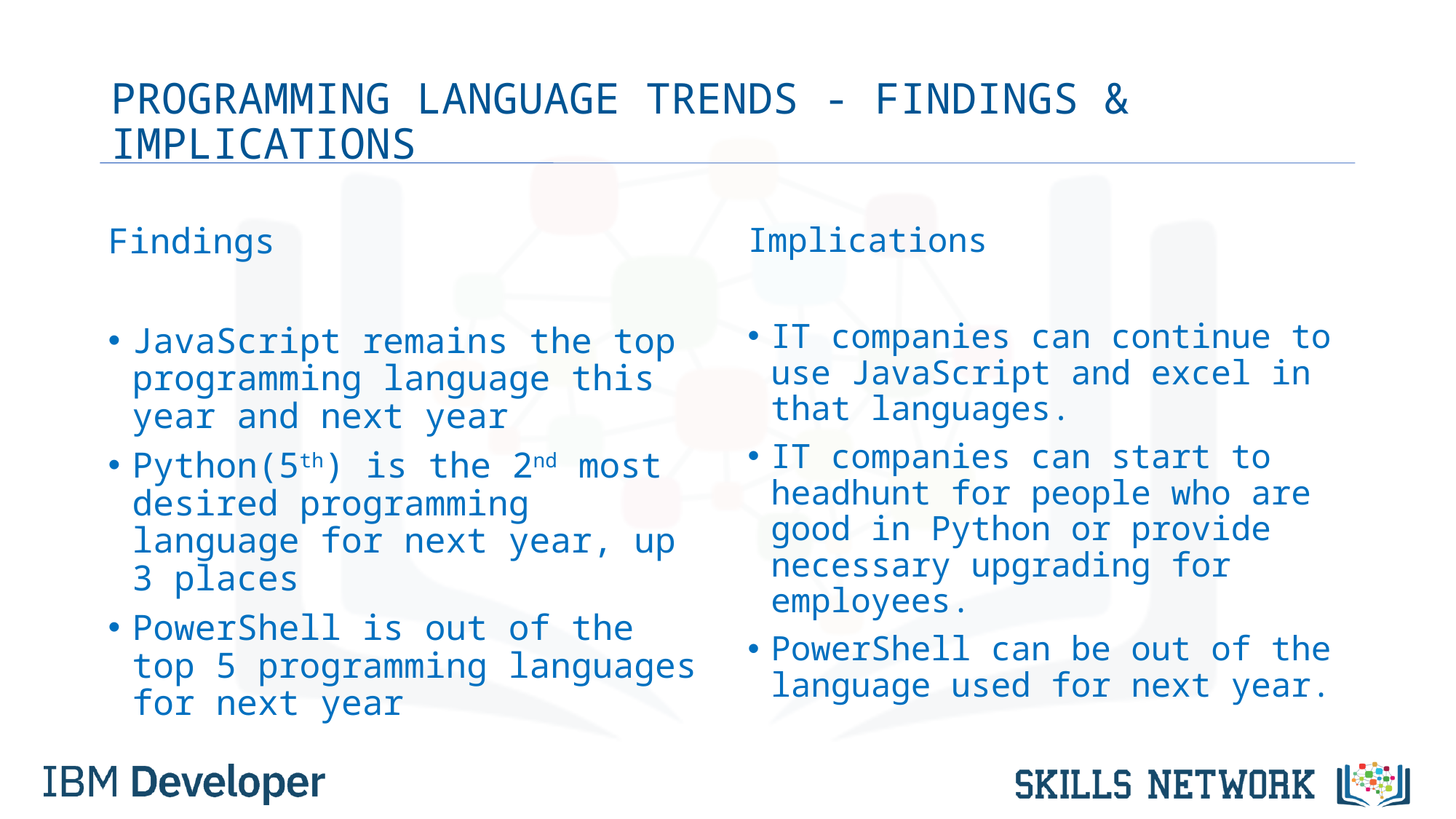

# PROGRAMMING LANGUAGE TRENDS - FINDINGS & IMPLICATIONS
Findings

JavaScript remains the top programming language this year and next year
Python(5th) is the 2nd most desired programming language for next year, up 3 places
PowerShell is out of the top 5 programming languages for next year
Implications

IT companies can continue to use JavaScript and excel in that languages.
IT companies can start to headhunt for people who are good in Python or provide necessary upgrading for employees.
PowerShell can be out of the language used for next year.